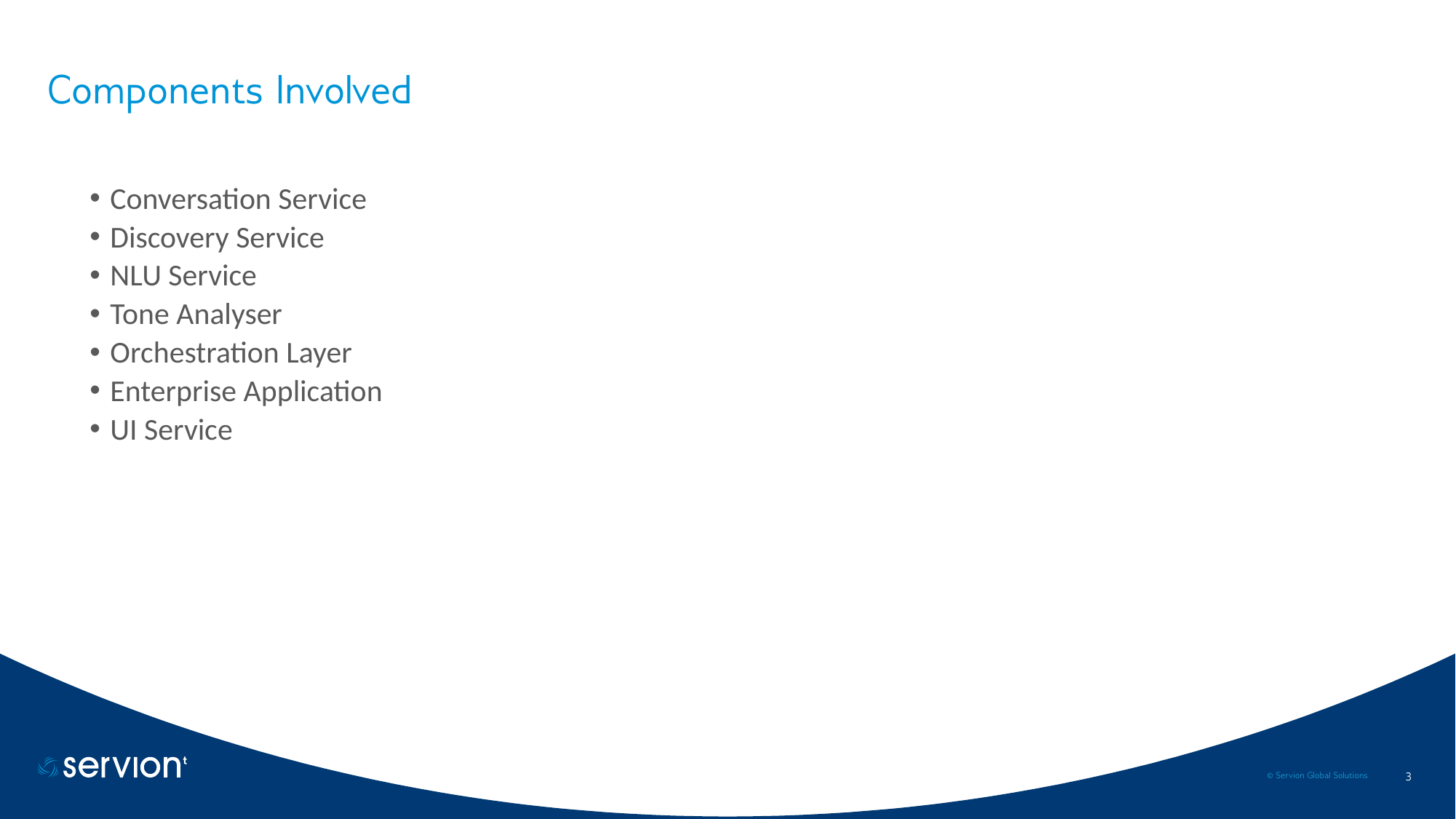

# Components Involved
Conversation Service
Discovery Service
NLU Service
Tone Analyser
Orchestration Layer
Enterprise Application
UI Service